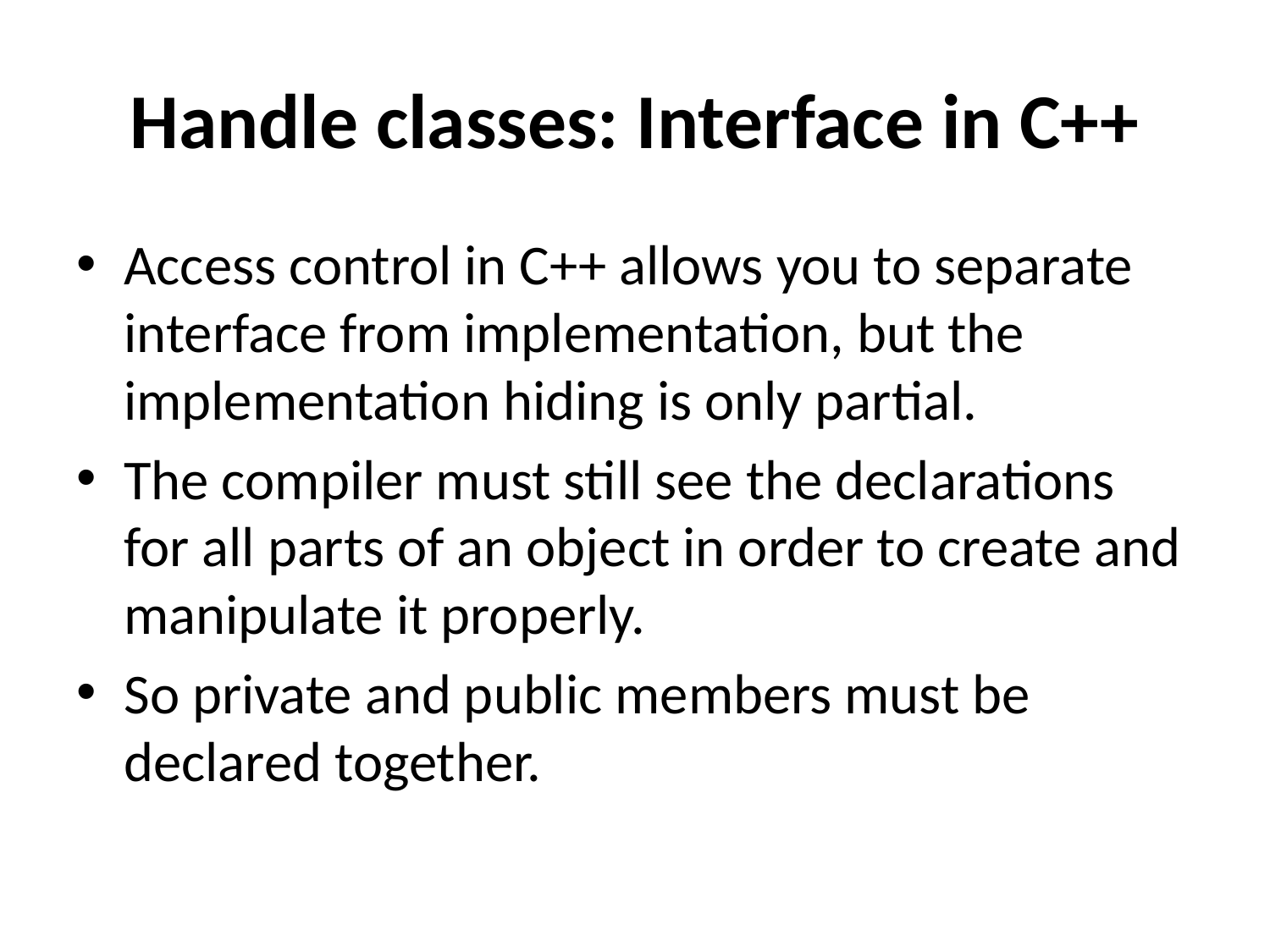

# Handle classes: Interface in C++
Access control in C++ allows you to separate interface from implementation, but the implementation hiding is only partial.
The compiler must still see the declarations for all parts of an object in order to create and manipulate it properly.
So private and public members must be declared together.